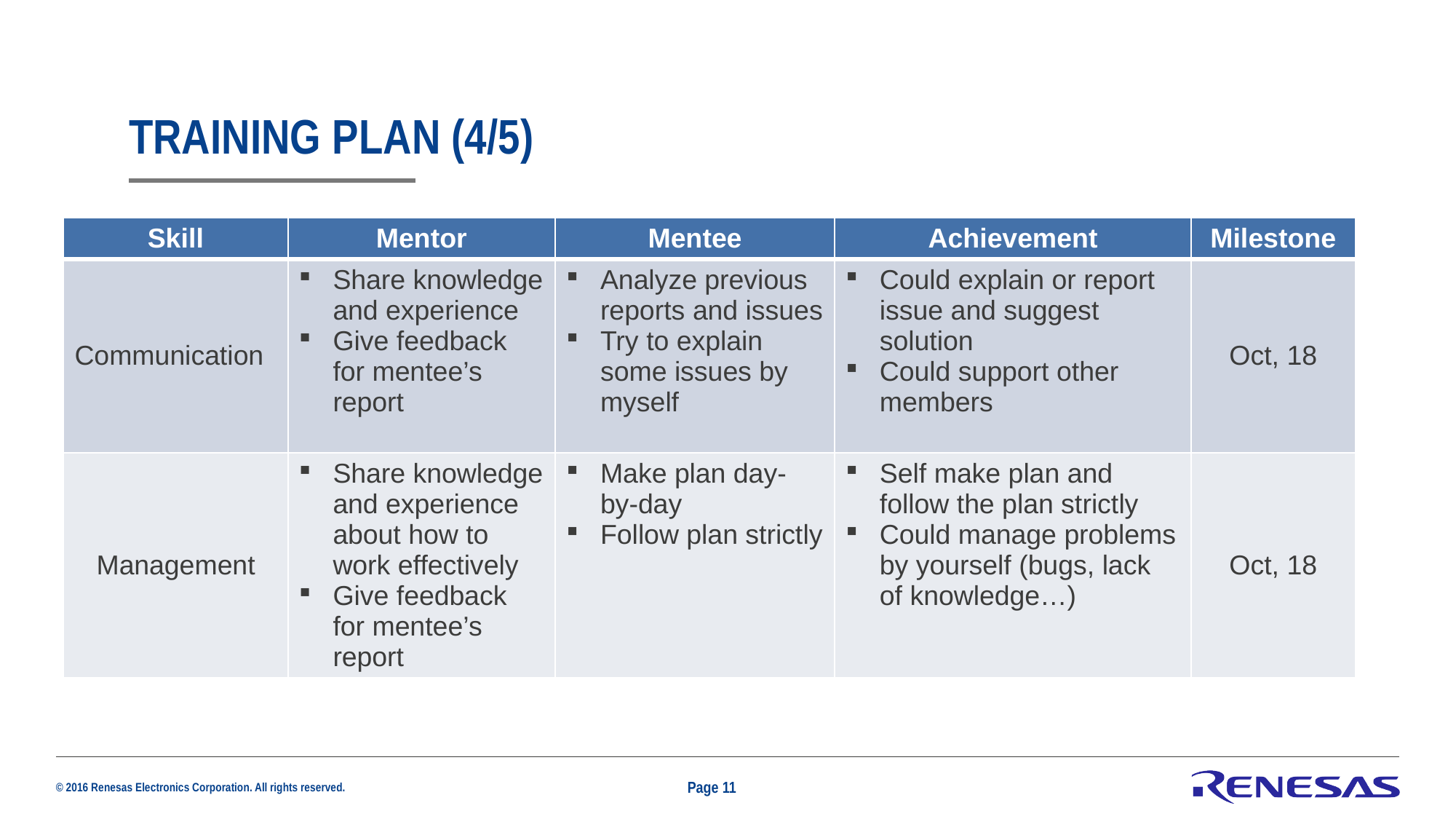

# Training Plan (4/5)
| Skill | Mentor | Mentee | Achievement | Milestone |
| --- | --- | --- | --- | --- |
| Communication | Share knowledge and experience Give feedback for mentee’s report | Analyze previous reports and issues Try to explain some issues by myself | Could explain or report issue and suggest solution Could support other members | Oct, 18 |
| Management | Share knowledge and experience about how to work effectively Give feedback for mentee’s report | Make plan day-by-day Follow plan strictly | Self make plan and follow the plan strictly Could manage problems by yourself (bugs, lack of knowledge…) | Oct, 18 |
Page 11